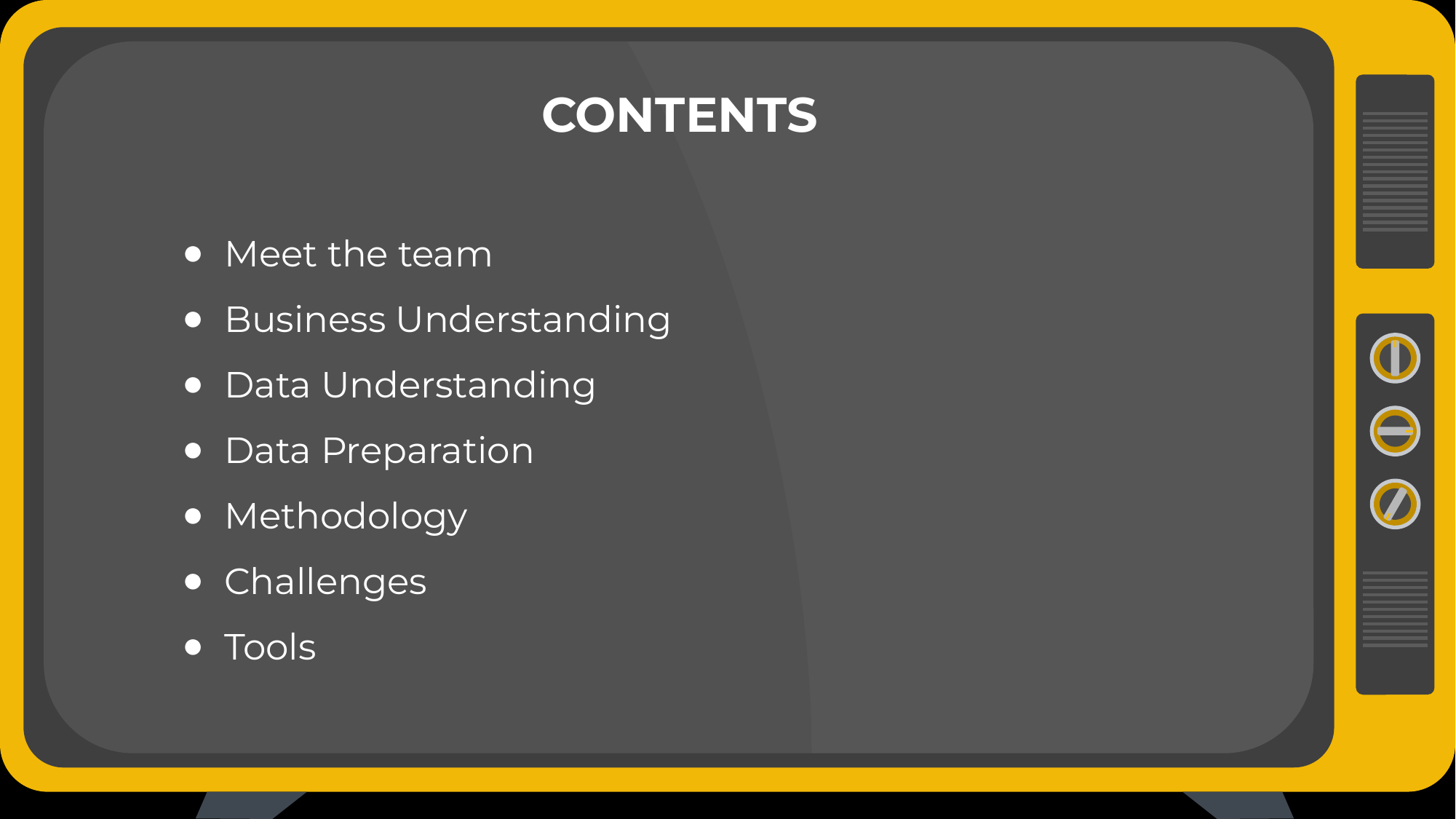

CONTENTS
Meet the team
Business Understanding
Data Understanding
Data Preparation
Methodology
Challenges
Tools